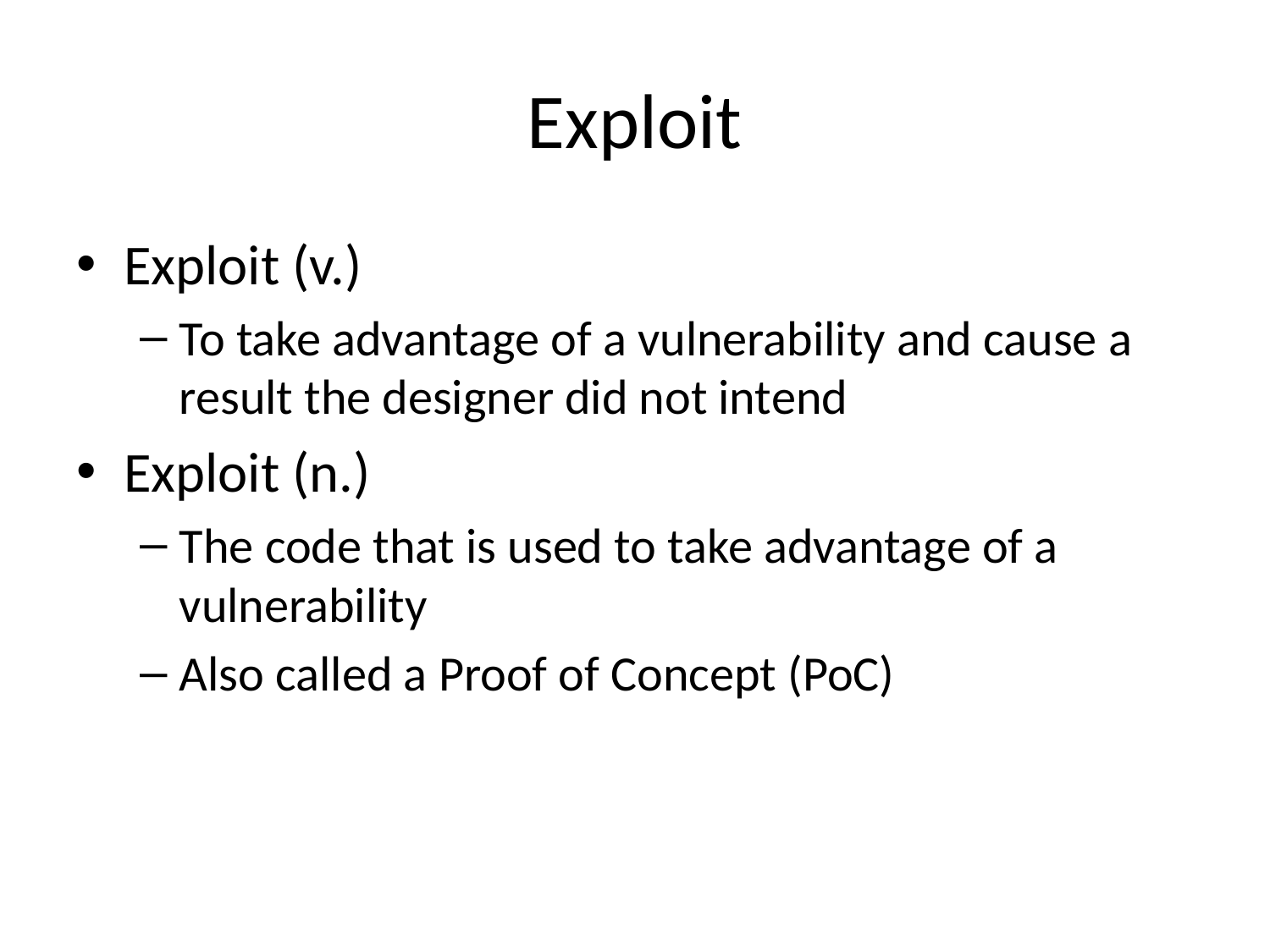

# Exploit
Exploit (v.)
To take advantage of a vulnerability and cause a result the designer did not intend
Exploit (n.)
The code that is used to take advantage of a vulnerability
Also called a Proof of Concept (PoC)